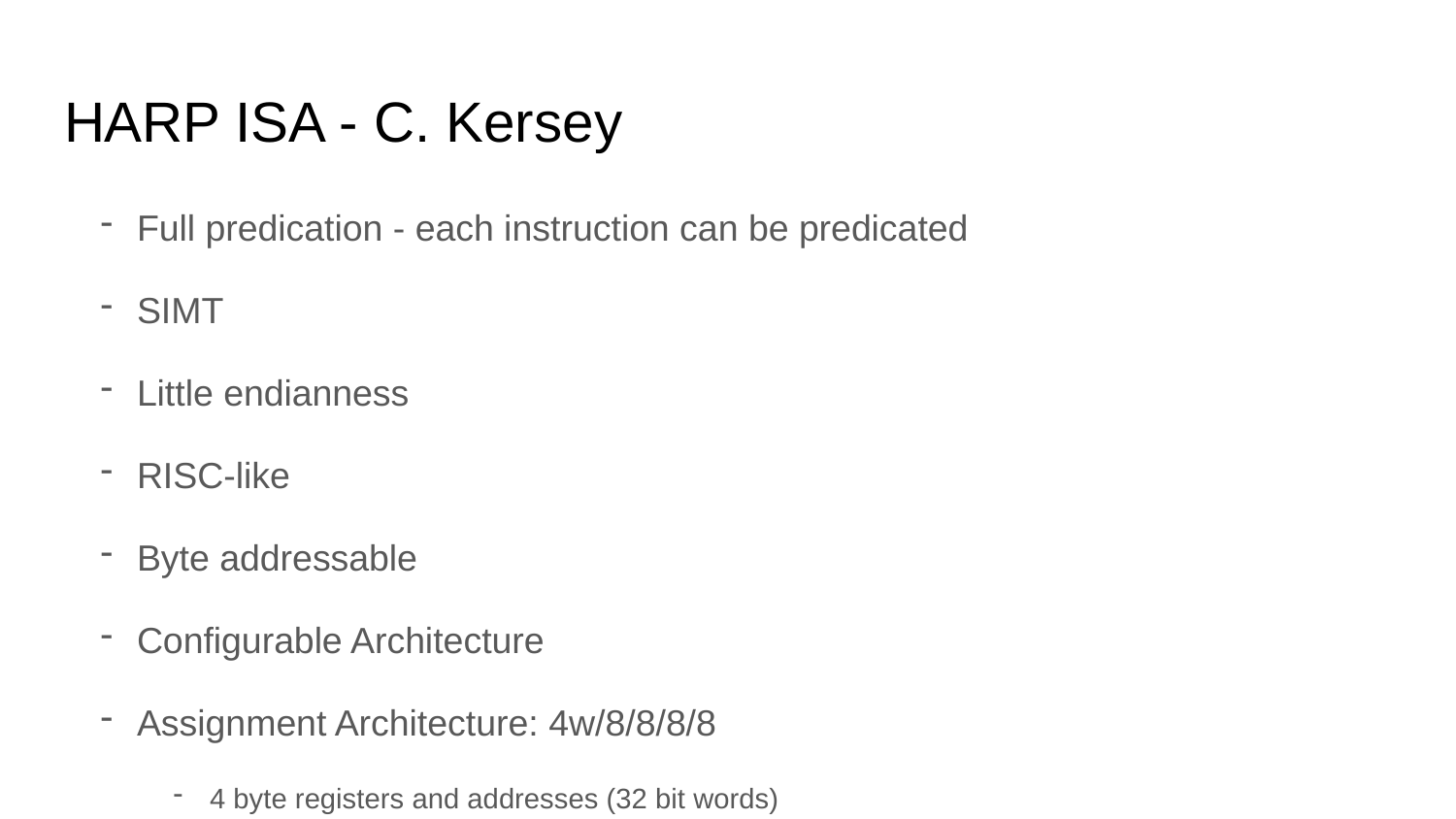

# HARP ISA - C. Kersey
Full predication - each instruction can be predicated
SIMT
Little endianness
RISC-like
Byte addressable
Configurable Architecture
Assignment Architecture: 4w/8/8/8/8
4 byte registers and addresses (32 bit words)
word-based instruction encoding (32 bits)
8 general purpose registers (GPRs)
8 predicate registers
8 SIMD lanes
8 warps (thread groups)